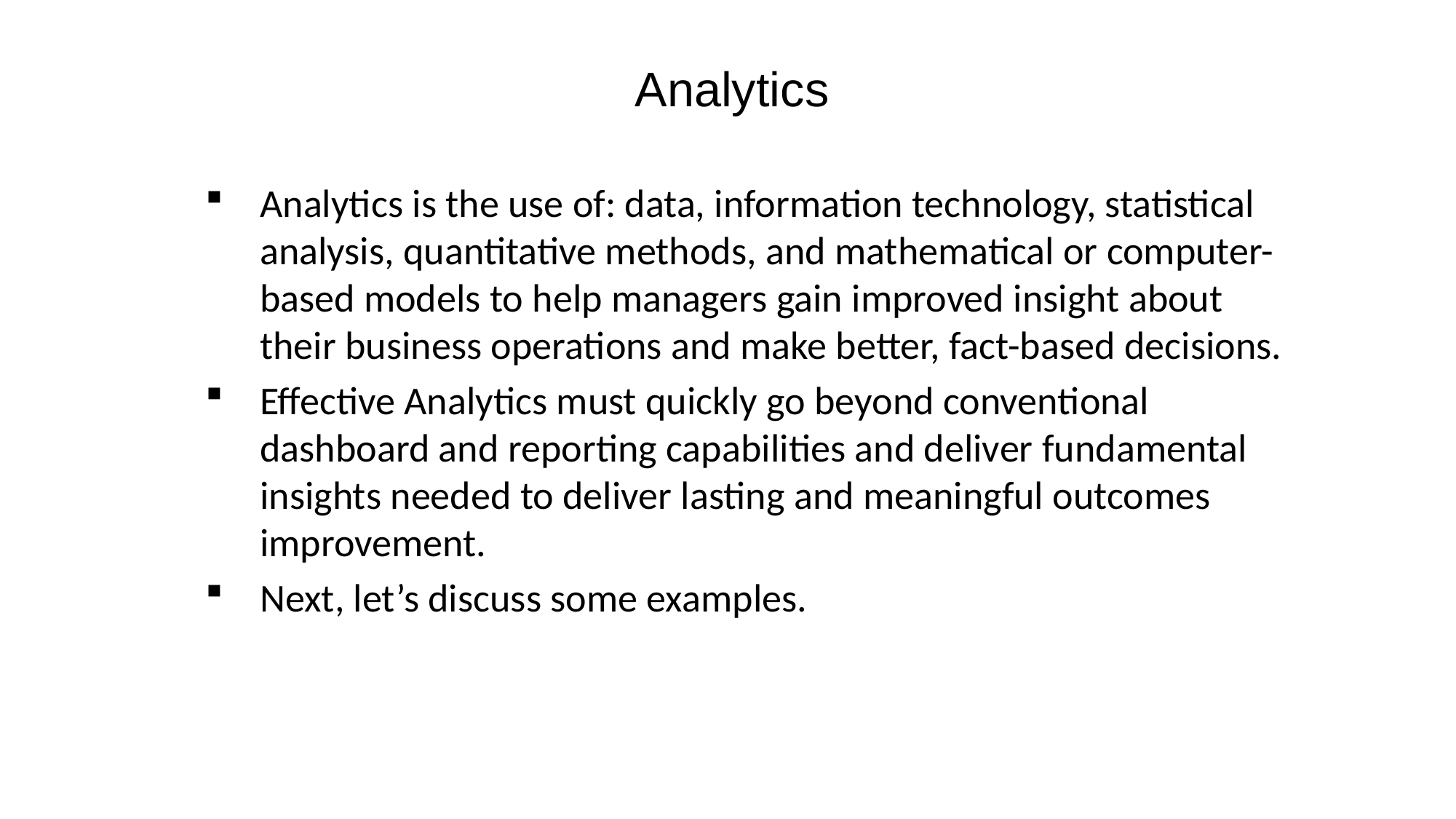

# Analytics
Analytics is the use of: data, information technology, statistical analysis, quantitative methods, and mathematical or computer-based models to help managers gain improved insight about their business operations and make better, fact-based decisions.
Effective Analytics must quickly go beyond conventional dashboard and reporting capabilities and deliver fundamental insights needed to deliver lasting and meaningful outcomes improvement.
Next, let’s discuss some examples.